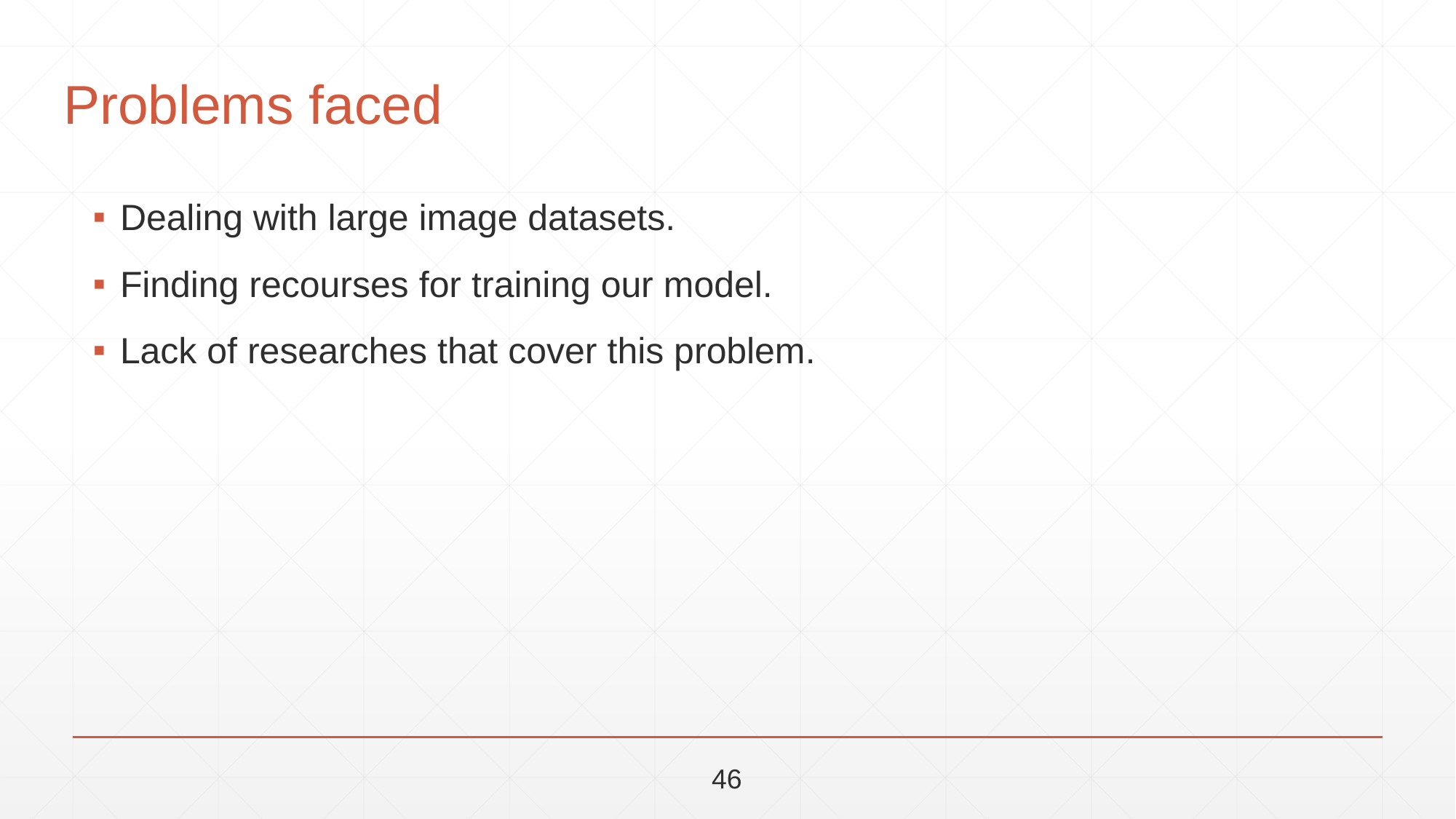

# Problems faced
Dealing with large image datasets.
Finding recourses for training our model.
Lack of researches that cover this problem.

46